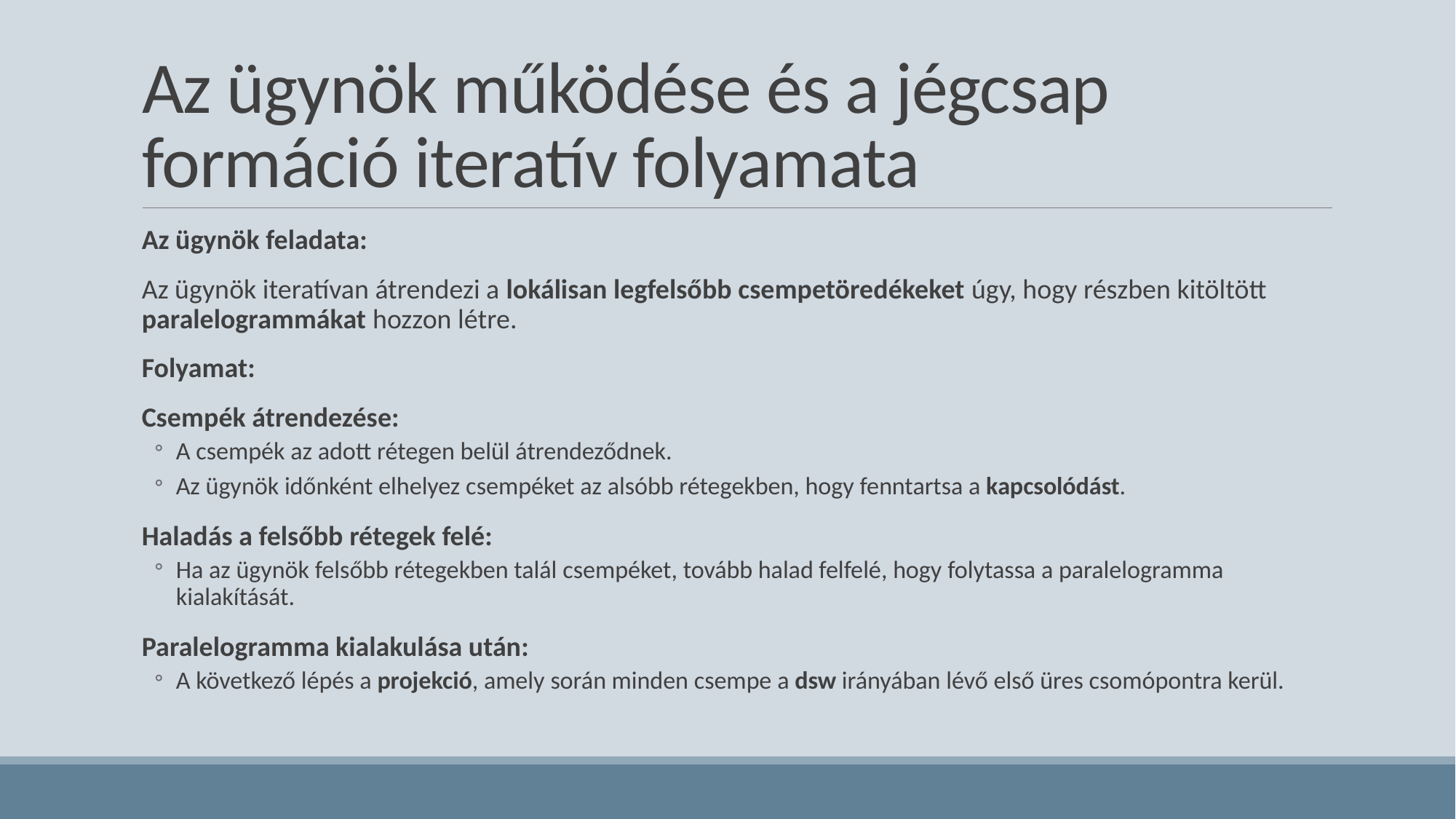

# Az ügynök működése és a jégcsap formáció iteratív folyamata
Az ügynök feladata:
Az ügynök iteratívan átrendezi a lokálisan legfelsőbb csempetöredékeket úgy, hogy részben kitöltött paralelogrammákat hozzon létre.
Folyamat:
Csempék átrendezése:
A csempék az adott rétegen belül átrendeződnek.
Az ügynök időnként elhelyez csempéket az alsóbb rétegekben, hogy fenntartsa a kapcsolódást.
Haladás a felsőbb rétegek felé:
Ha az ügynök felsőbb rétegekben talál csempéket, tovább halad felfelé, hogy folytassa a paralelogramma kialakítását.
Paralelogramma kialakulása után:
A következő lépés a projekció, amely során minden csempe a dsw irányában lévő első üres csomópontra kerül.